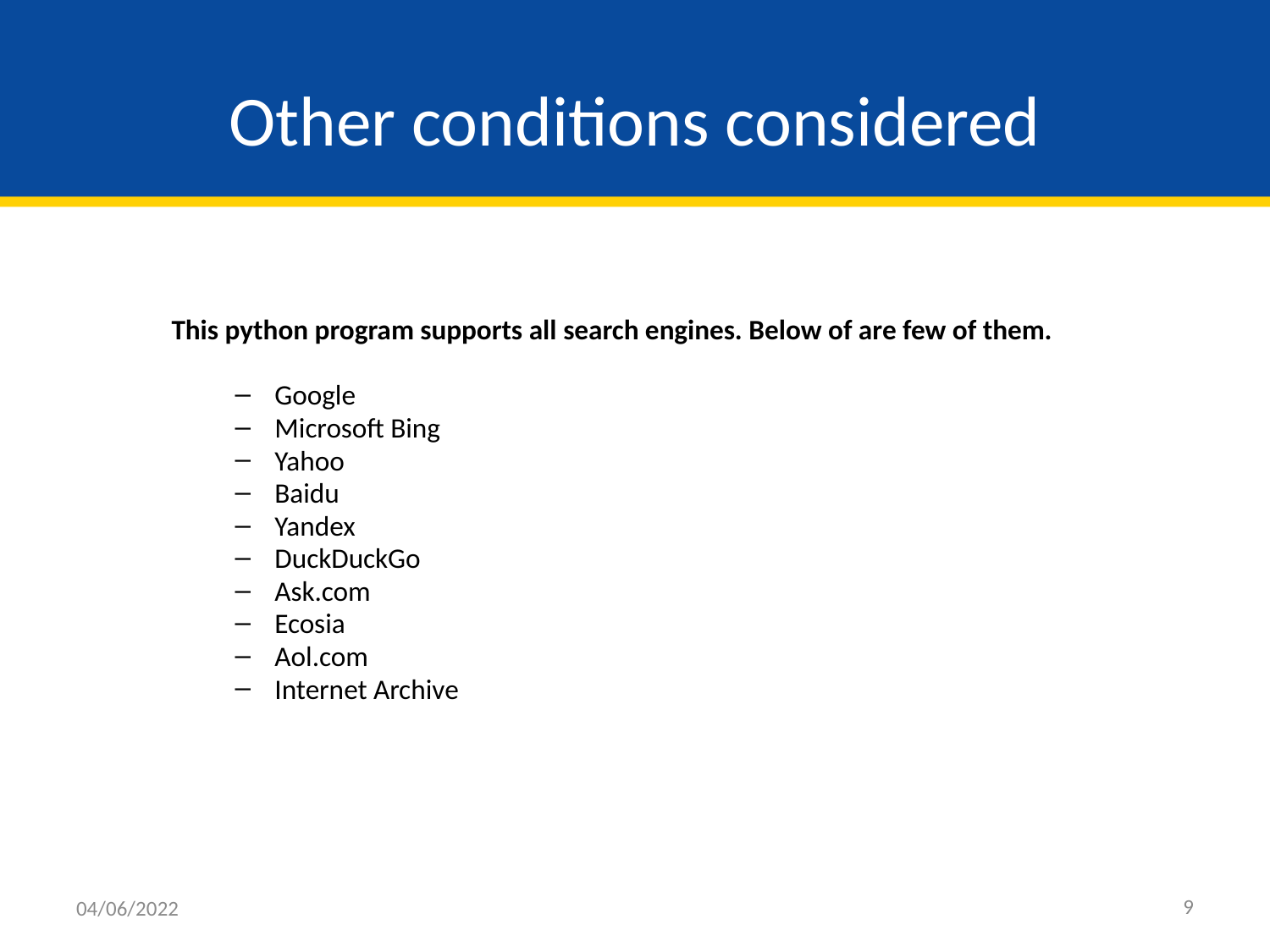

# Other conditions considered
This python program supports all search engines. Below of are few of them.

Google
Microsoft Bing
Yahoo
Baidu
Yandex
DuckDuckGo
Ask.com
Ecosia
Aol.com
Internet Archive

9
04/06/2022